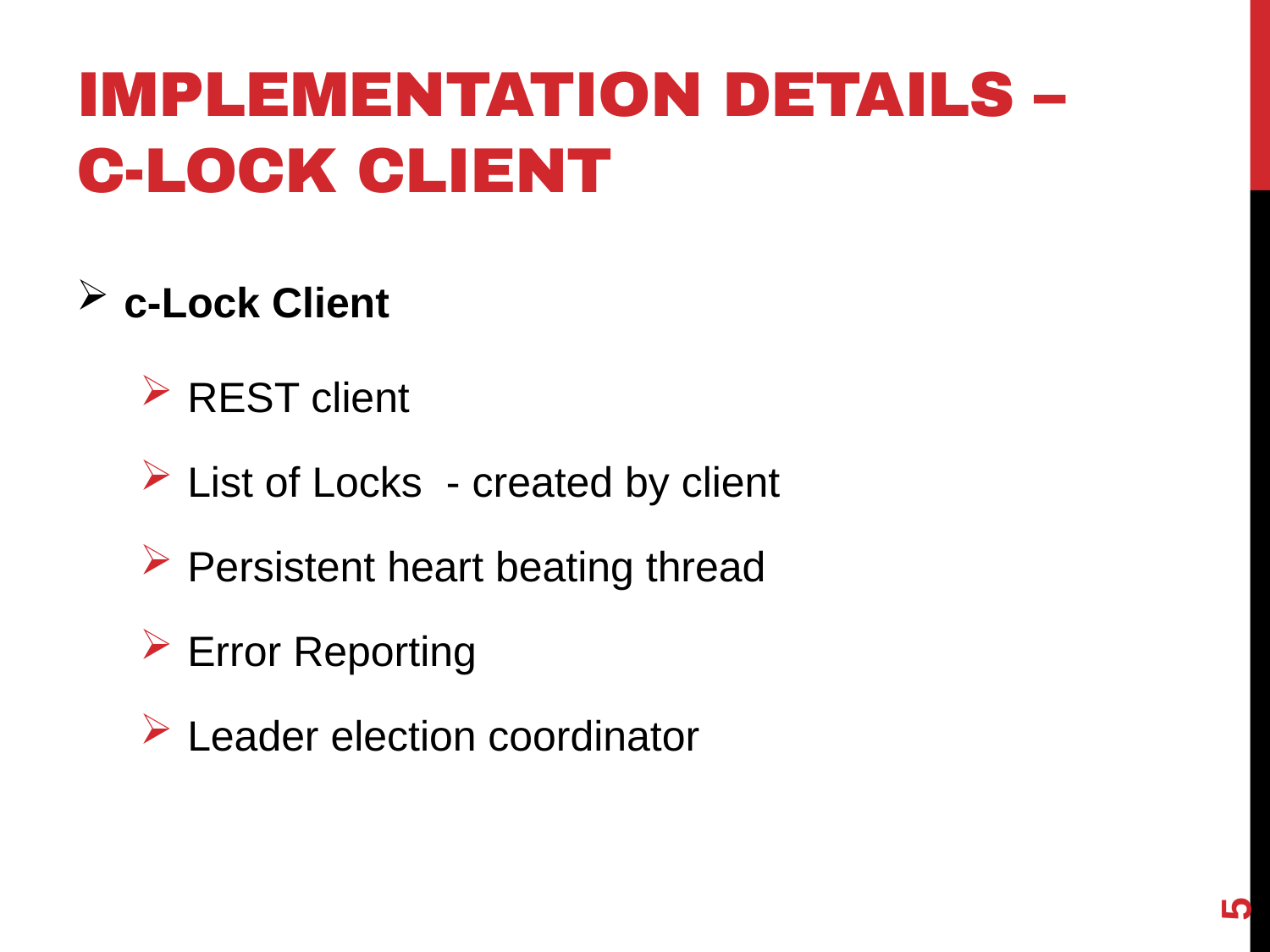

# Implementation details – c-Lock Client
c-Lock Client
REST client
List of Locks  - created by client
Persistent heart beating thread
Error Reporting
Leader election coordinator
5